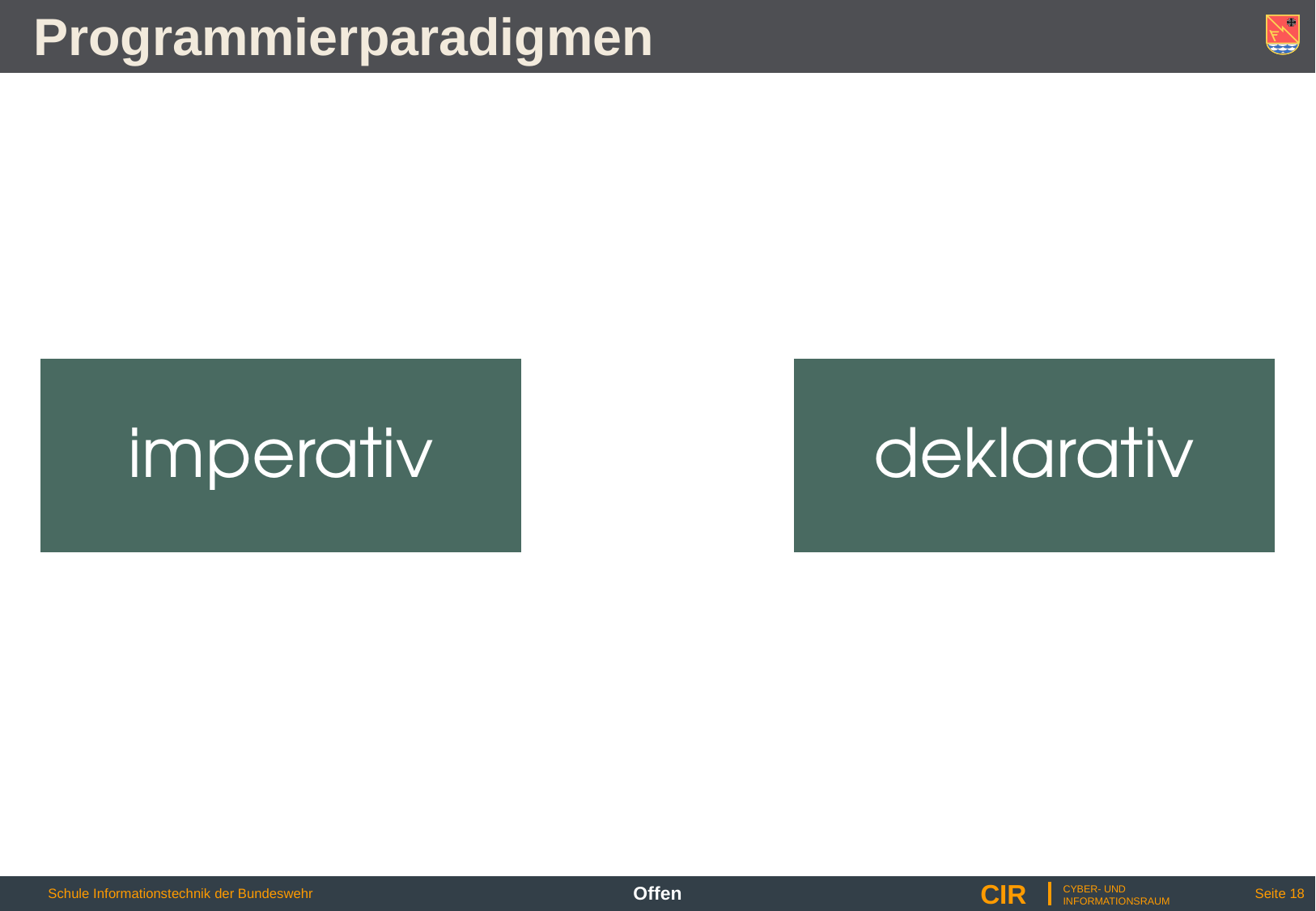

# Programmierparadigmen

imperativ

deklarativ
Offen
Seite 18